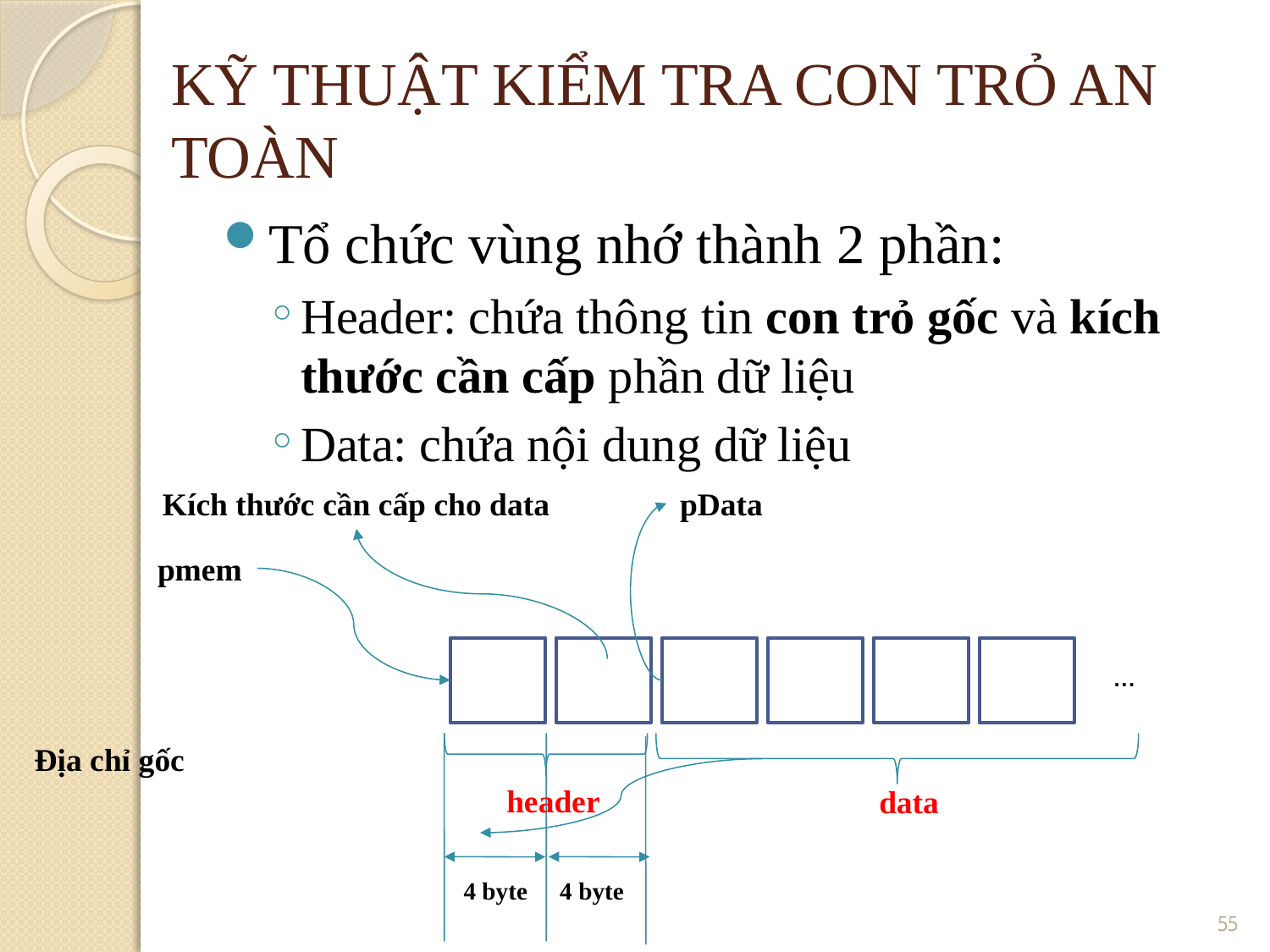

KỸ THUẬT KIỂM TRA CON TRỎ AN TOÀN
Tổ chức vùng nhớ thành 2 phần:
Header: chứa thông tin con trỏ gốc và kích thước cần cấp phần dữ liệu
Data: chứa nội dung dữ liệu

Kích thước cần cấp cho data
pData

pmem

…

Địa chỉ gốc

header
data

4 byte
4 byte
55